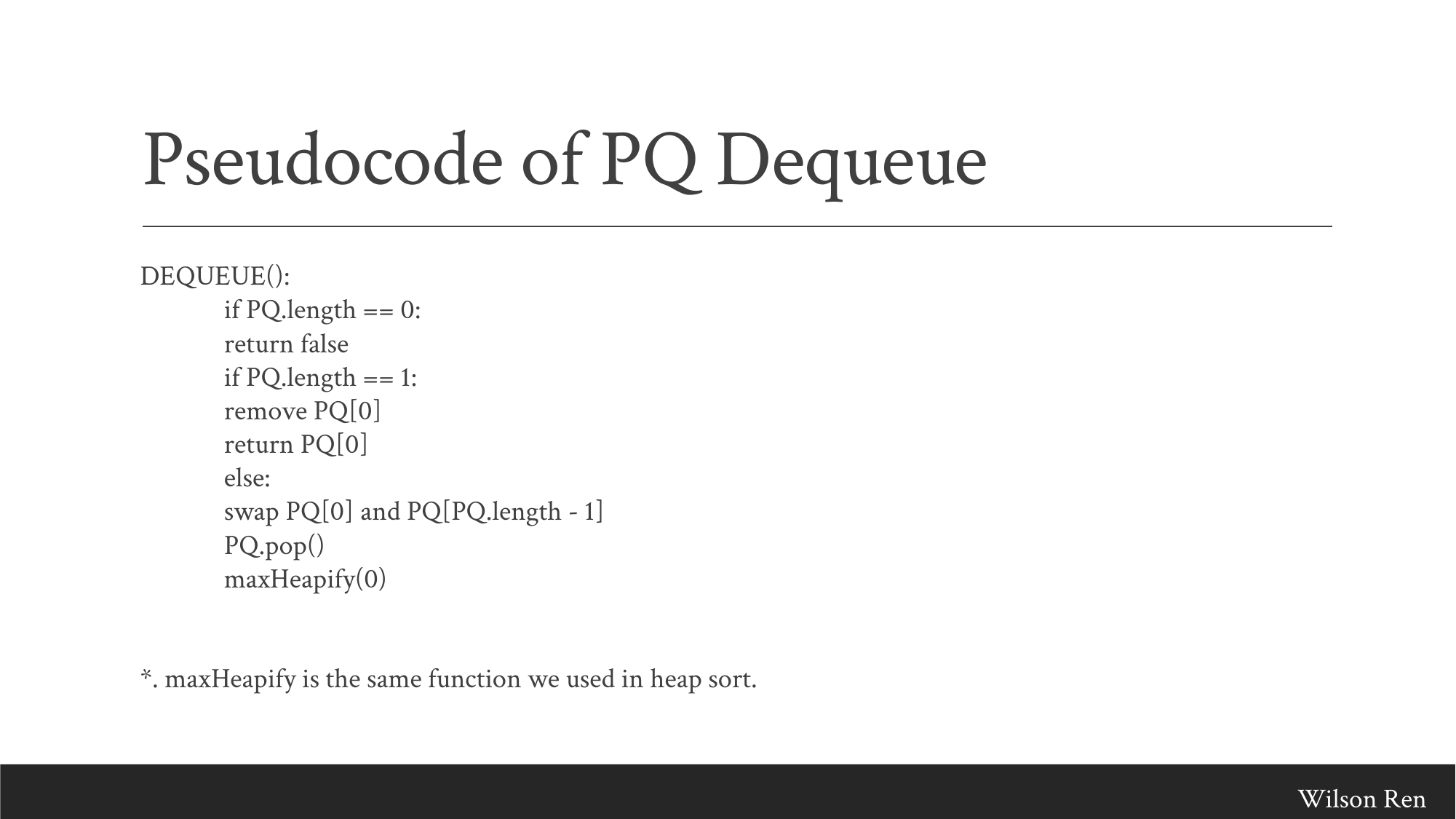

# Pseudocode of PQ Dequeue
DEQUEUE():
	if PQ.length == 0:
		return false
	if PQ.length == 1:
		remove PQ[0]
		return PQ[0]
	else:
		swap PQ[0] and PQ[PQ.length - 1]
		PQ.pop()
		maxHeapify(0)

*. maxHeapify is the same function we used in heap sort.
Wilson Ren